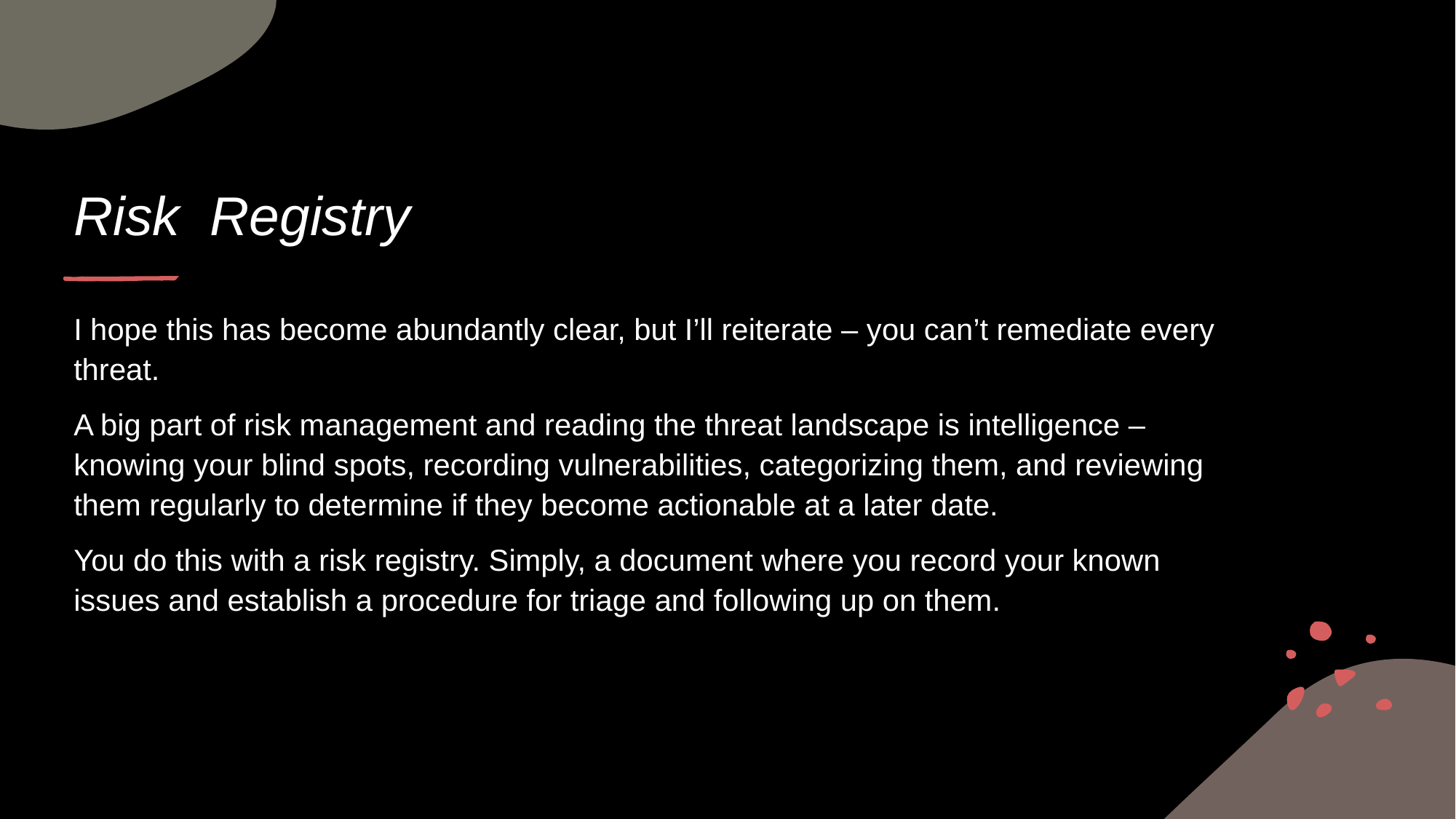

# Risk  Registry
I hope this has become abundantly clear, but I’ll reiterate – you can’t remediate every threat.
A big part of risk management and reading the threat landscape is intelligence – knowing your blind spots, recording vulnerabilities, categorizing them, and reviewing them regularly to determine if they become actionable at a later date.
You do this with a risk registry. Simply, a document where you record your known issues and establish a procedure for triage and following up on them.